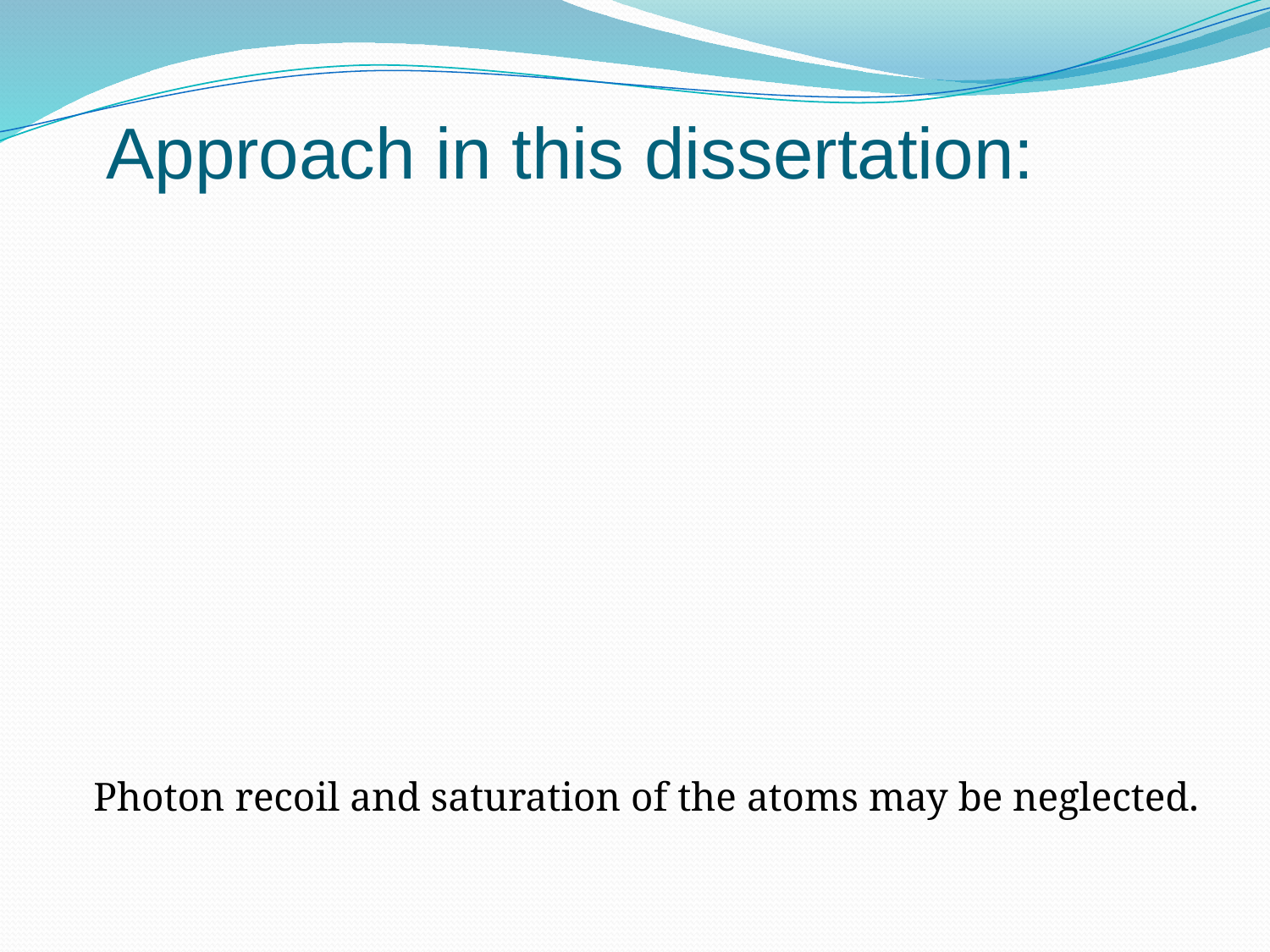

# Approach in this dissertation:

Photon recoil and saturation of the atoms may be neglected.